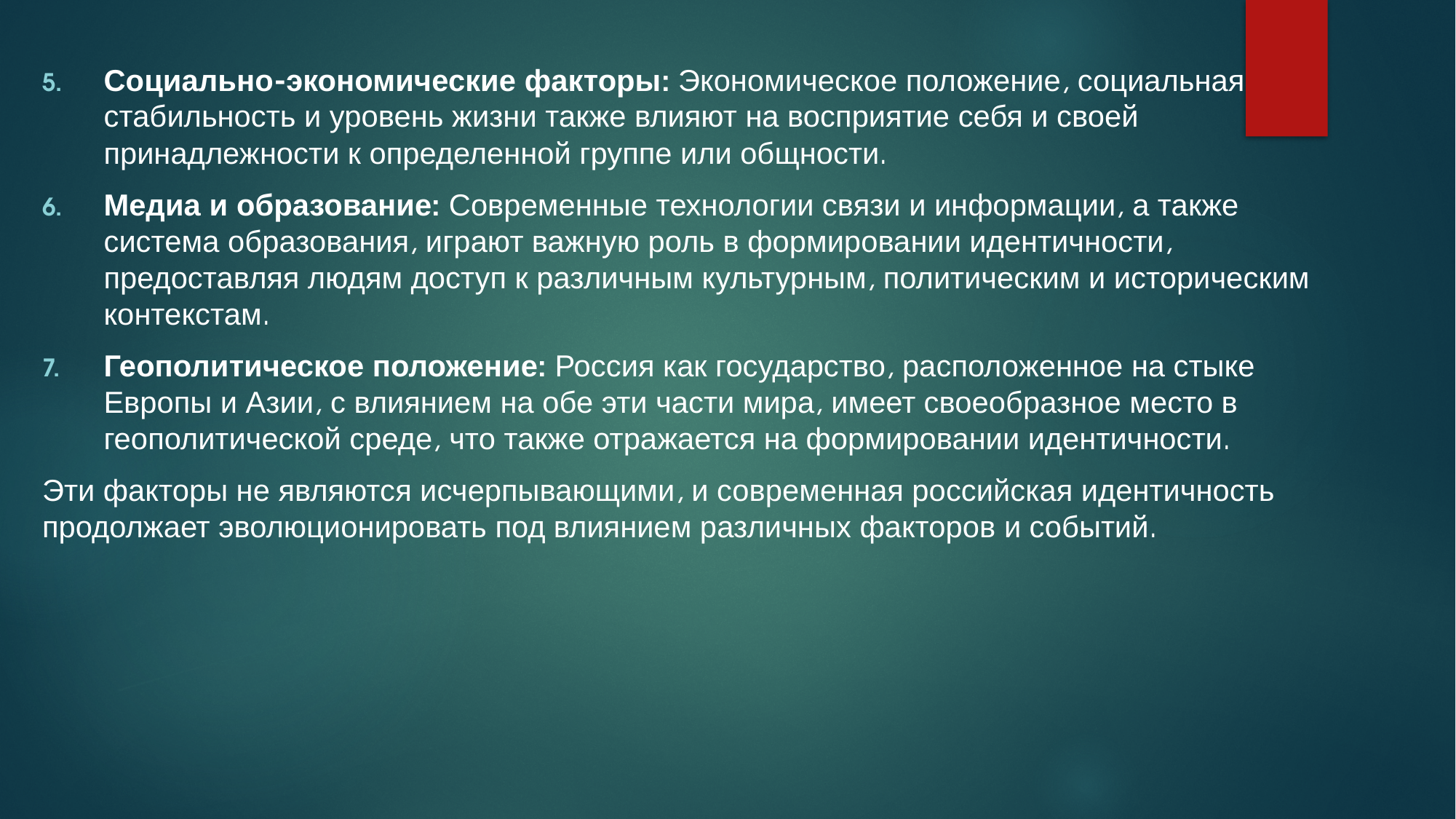

Социально-экономические факторы: Экономическое положение, социальная стабильность и уровень жизни также влияют на восприятие себя и своей принадлежности к определенной группе или общности.
Медиа и образование: Современные технологии связи и информации, а также система образования, играют важную роль в формировании идентичности, предоставляя людям доступ к различным культурным, политическим и историческим контекстам.
Геополитическое положение: Россия как государство, расположенное на стыке Европы и Азии, с влиянием на обе эти части мира, имеет своеобразное место в геополитической среде, что также отражается на формировании идентичности.
Эти факторы не являются исчерпывающими, и современная российская идентичность продолжает эволюционировать под влиянием различных факторов и событий.